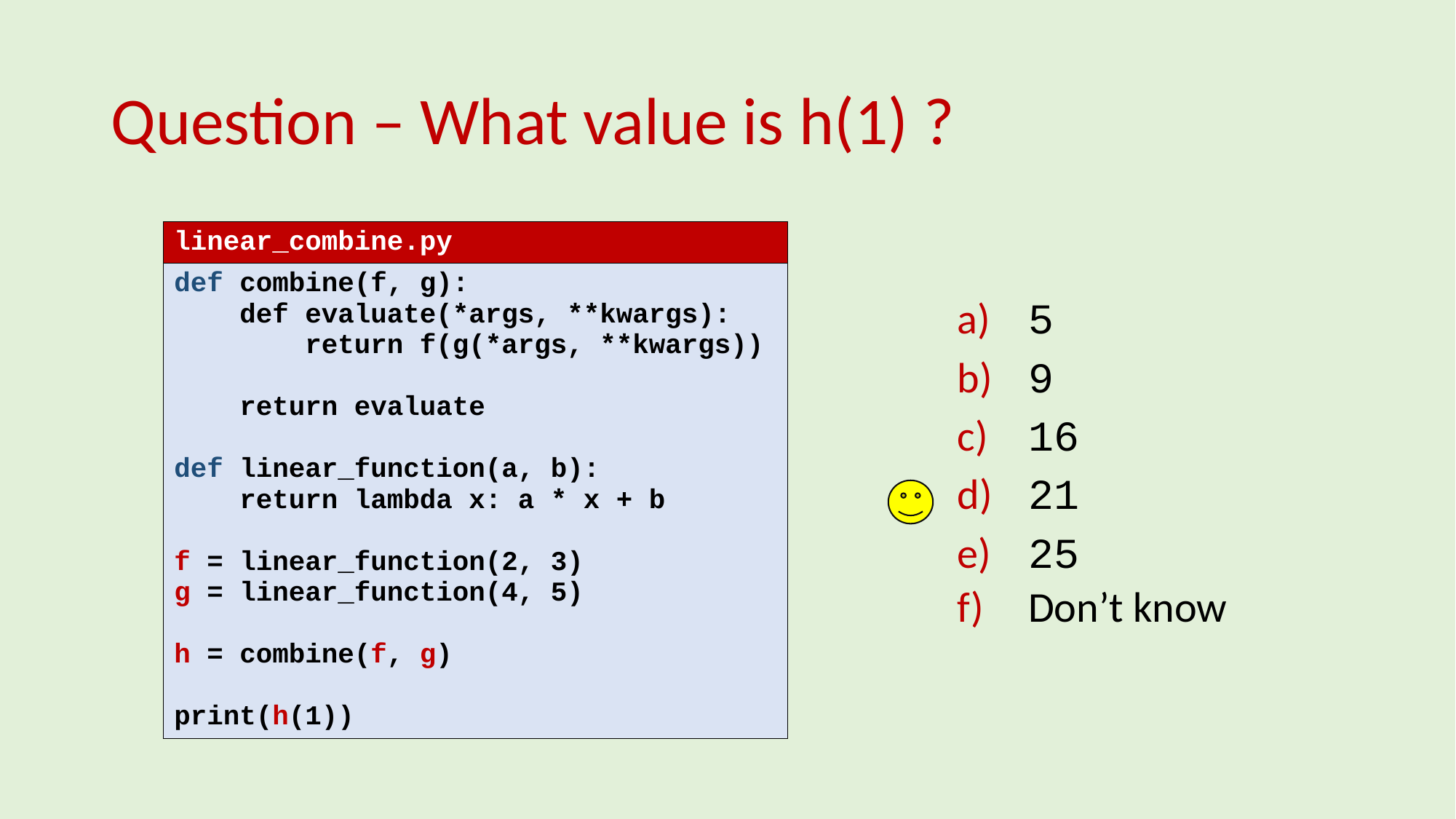

# Question – What value is h(1) ?
| linear\_combine.py |
| --- |
| def combine(f, g): def evaluate(\*args, \*\*kwargs): return f(g(\*args, \*\*kwargs)) return evaluate def linear\_function(a, b): return lambda x: a \* x + b f = linear\_function(2, 3) g = linear\_function(4, 5) h = combine(f, g) print(h(1)) |
 5
 9
 16
 21
 25
 Don’t know